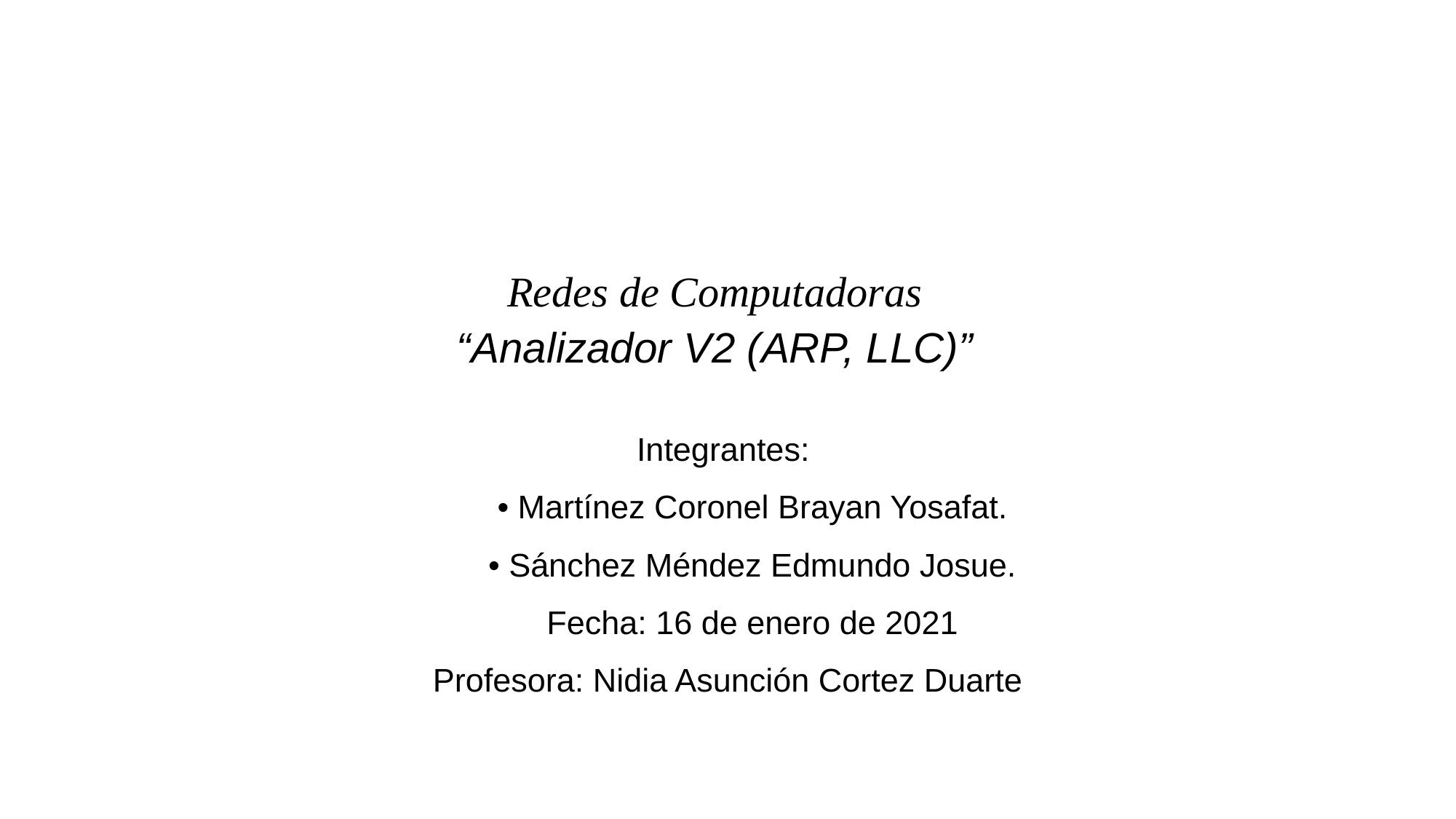

# Redes de Computadoras “Analizador V2 (ARP, LLC)”
Integrantes:
• Martínez Coronel Brayan Yosafat.
• Sánchez Méndez Edmundo Josue.
Fecha: 16 de enero de 2021
Profesora: Nidia Asunción Cortez Duarte